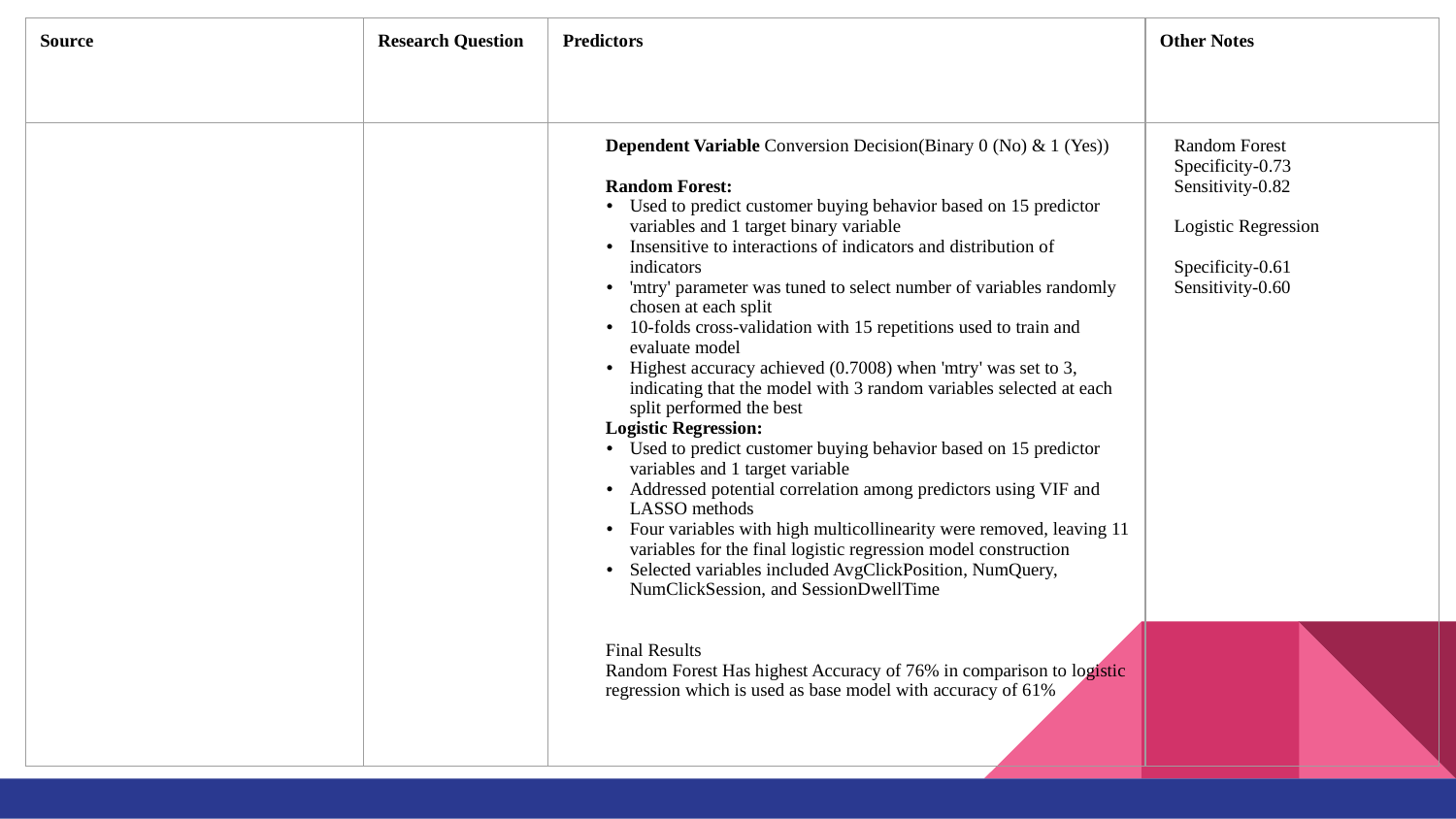

| Source | Research Question | Predictors | Other Notes |
| --- | --- | --- | --- |
|  |  | Dependent Variable Conversion Decision(Binary 0 (No) & 1 (Yes)) Random Forest: Used to predict customer buying behavior based on 15 predictor variables and 1 target binary variable Insensitive to interactions of indicators and distribution of indicators 'mtry' parameter was tuned to select number of variables randomly chosen at each split 10-folds cross-validation with 15 repetitions used to train and evaluate model Highest accuracy achieved (0.7008) when 'mtry' was set to 3, indicating that the model with 3 random variables selected at each split performed the best Logistic Regression: Used to predict customer buying behavior based on 15 predictor variables and 1 target variable Addressed potential correlation among predictors using VIF and LASSO methods Four variables with high multicollinearity were removed, leaving 11 variables for the final logistic regression model construction Selected variables included AvgClickPosition, NumQuery, NumClickSession, and SessionDwellTime Final Results Random Forest Has highest Accuracy of 76% in comparison to logistic regression which is used as base model with accuracy of 61% | Random Forest Specificity-0.73 Sensitivity-0.82 Logistic Regression Specificity-0.61 Sensitivity-0.60 |